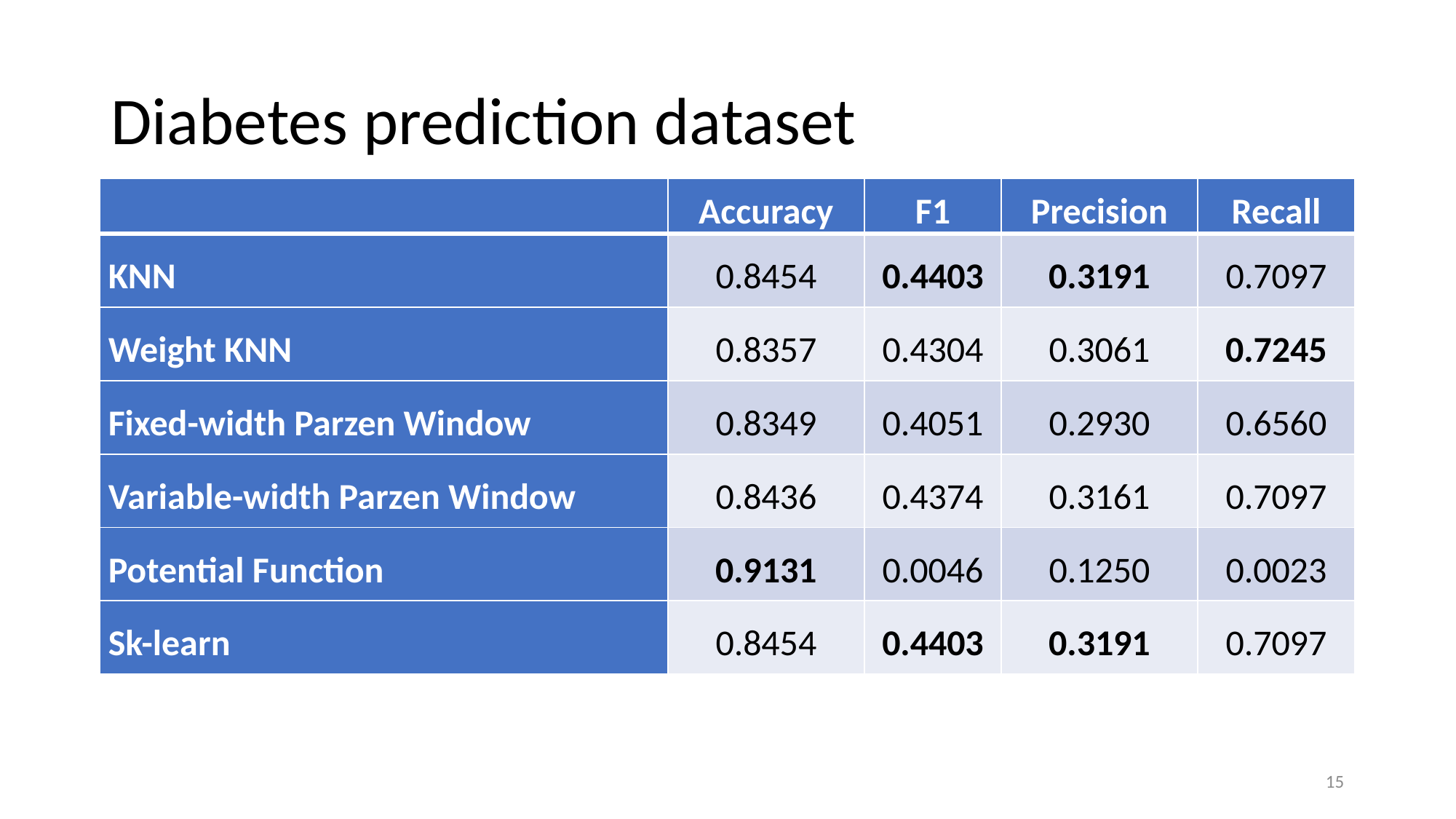

# Diabetes prediction dataset
|  | Accuracy | F1 | Precision | Recall |
| --- | --- | --- | --- | --- |
| KNN | 0.8454 | 0.4403 | 0.3191 | 0.7097 |
| Weight KNN | 0.8357 | 0.4304 | 0.3061 | 0.7245 |
| Fixed-width Parzen Window | 0.8349 | 0.4051 | 0.2930 | 0.6560 |
| Variable-width Parzen Window | 0.8436 | 0.4374 | 0.3161 | 0.7097 |
| Potential Function | 0.9131 | 0.0046 | 0.1250 | 0.0023 |
| Sk-learn | 0.8454 | 0.4403 | 0.3191 | 0.7097 |
15